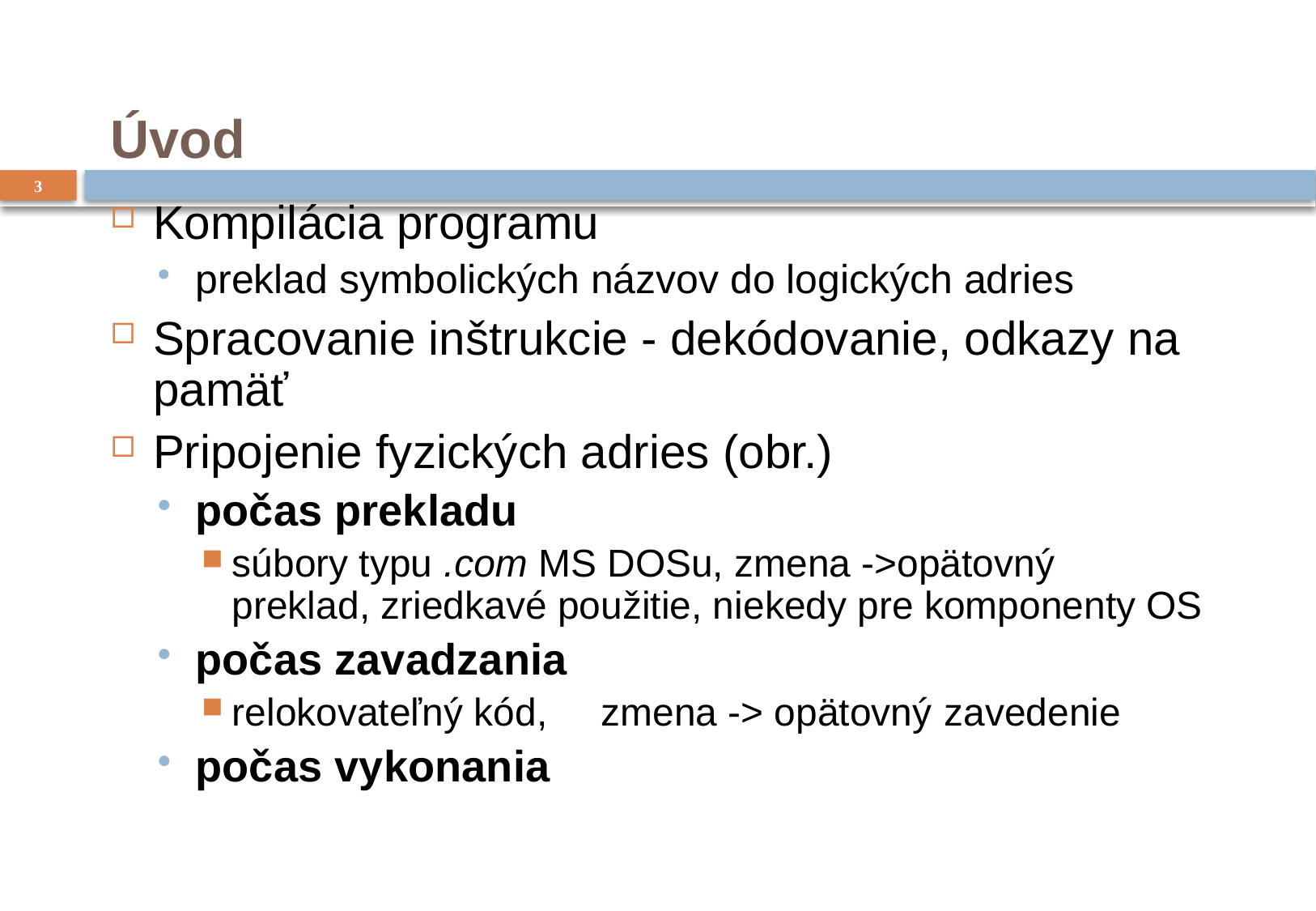

# Úvod
3
Kompilácia programu
preklad symbolických názvov do logických adries
Spracovanie inštrukcie - dekódovanie, odkazy na pamäť
Pripojenie fyzických adries (obr.)
počas prekladu
súbory typu .com MS DOSu, zmena ->opätovný preklad, zriedkavé použitie, niekedy pre komponenty OS
počas zavadzania
relokovateľný kód,     zmena -> opätovný zavedenie
počas vykonania